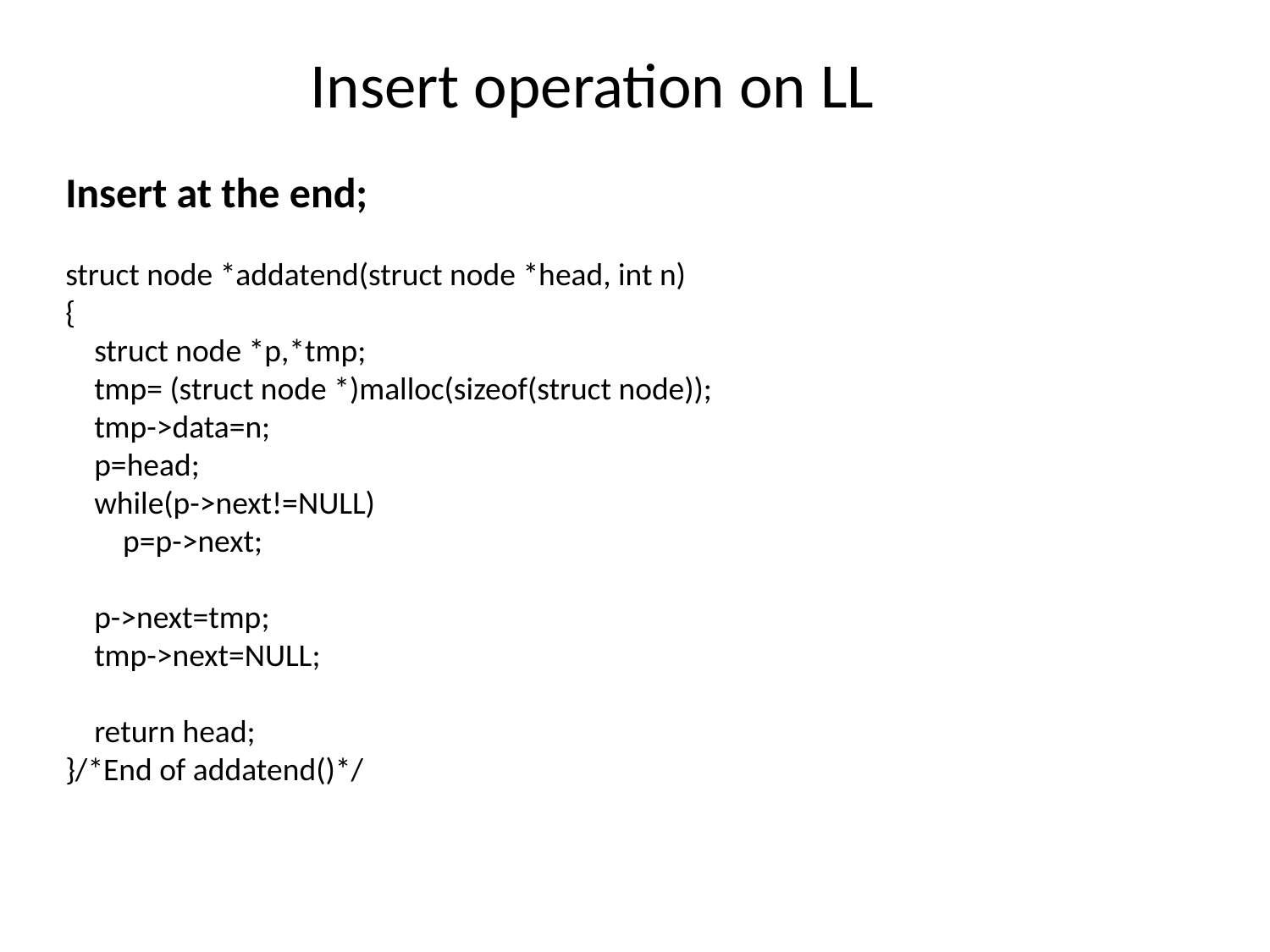

Insert operation on LL
Insert at the end;

struct node *addatend(struct node *head, int n)
{
    struct node *p,*tmp;
    tmp= (struct node *)malloc(sizeof(struct node));
    tmp->data=n;
    p=head;
    while(p->next!=NULL)
        p=p->next;

    p->next=tmp;
    tmp->next=NULL;

    return head;
}/*End of addatend()*/